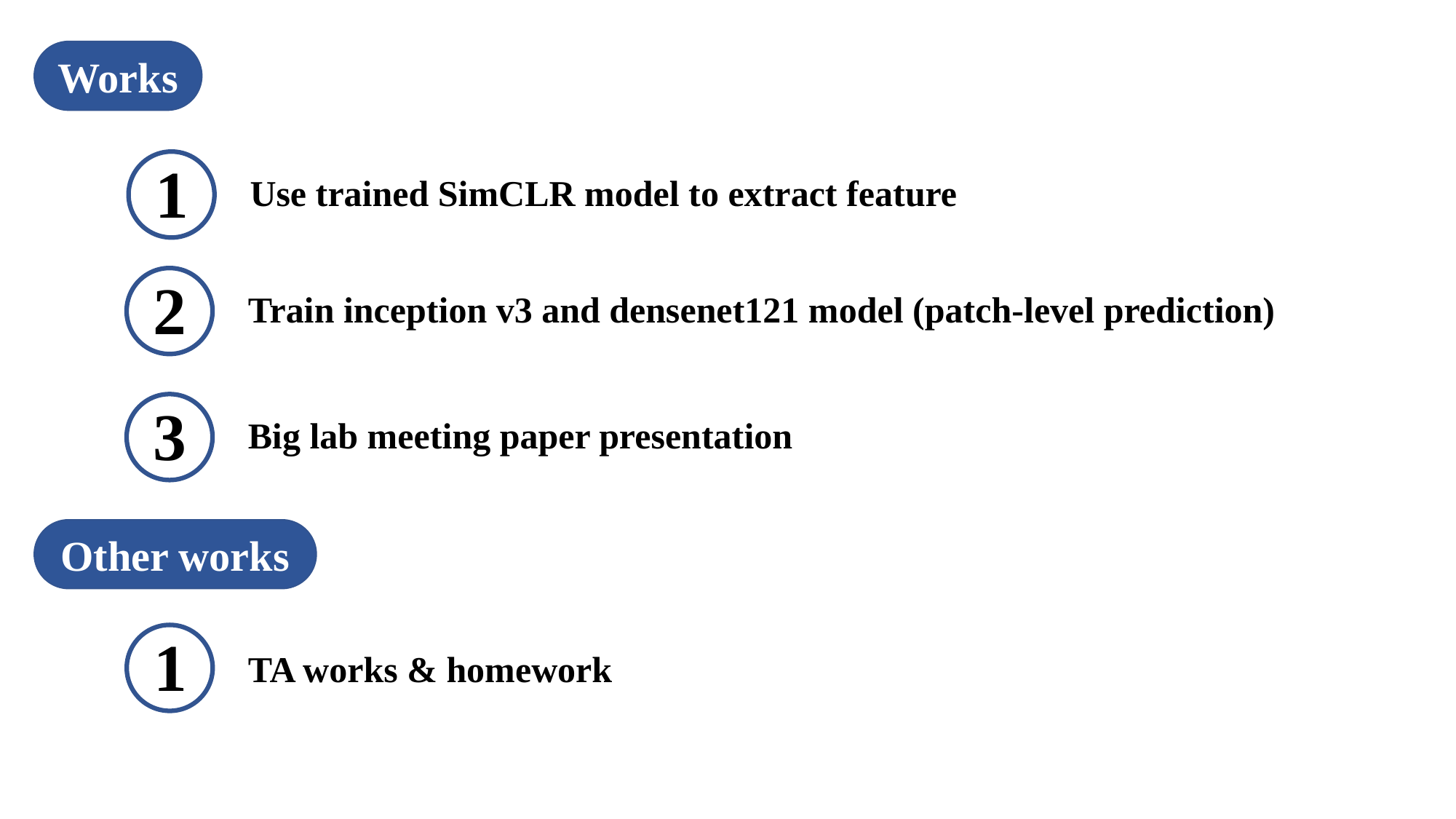

Works
Use trained SimCLR model to extract feature
1

Train inception v3 and densenet121 model (patch-level prediction)
2

Big lab meeting paper presentation
3

Other works
TA works & homework
1